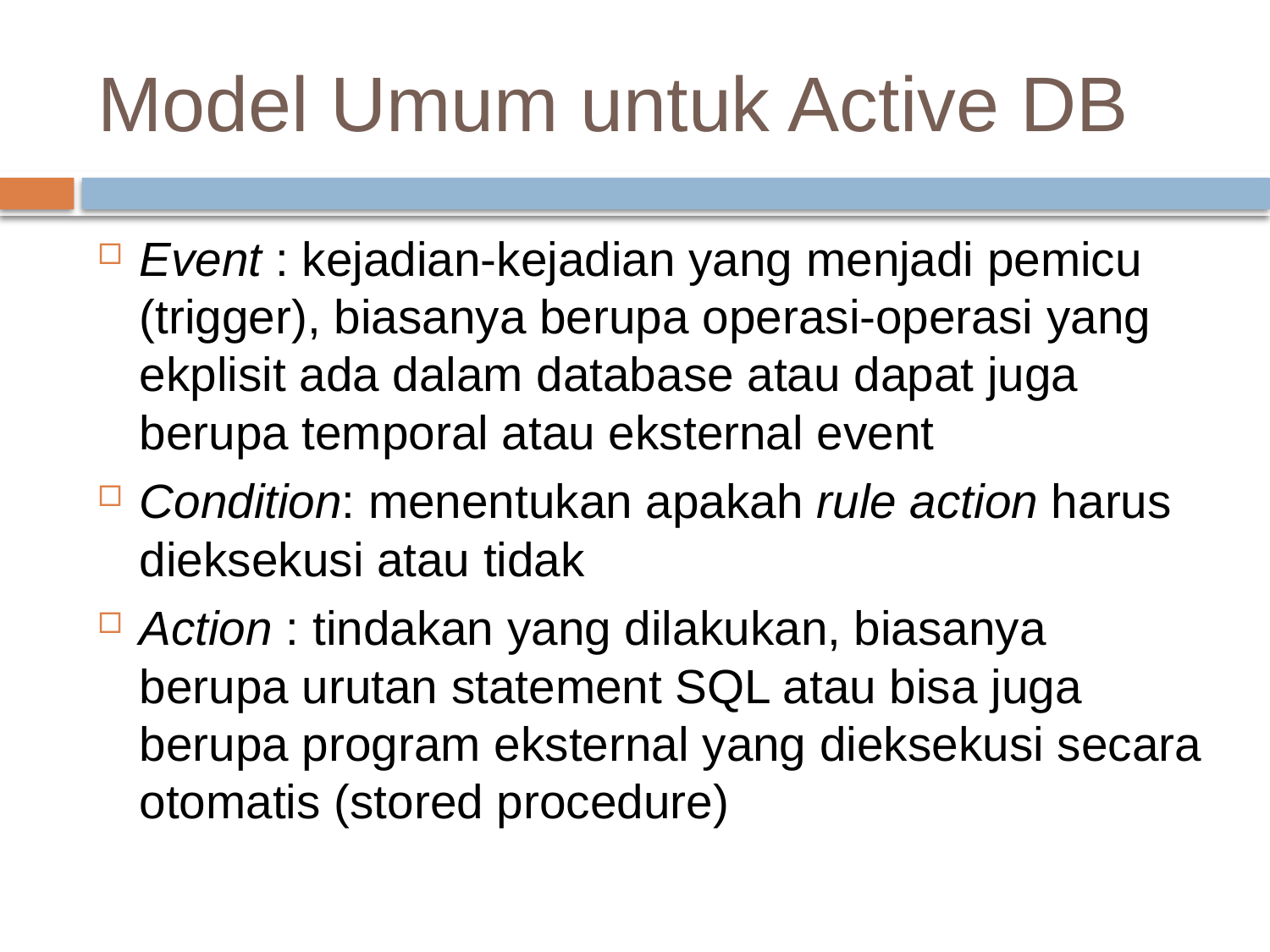

# Model Umum untuk Active DB
Event : kejadian-kejadian yang menjadi pemicu (trigger), biasanya berupa operasi-operasi yang ekplisit ada dalam database atau dapat juga berupa temporal atau eksternal event
Condition: menentukan apakah rule action harus dieksekusi atau tidak
Action : tindakan yang dilakukan, biasanya berupa urutan statement SQL atau bisa juga berupa program eksternal yang dieksekusi secara otomatis (stored procedure)